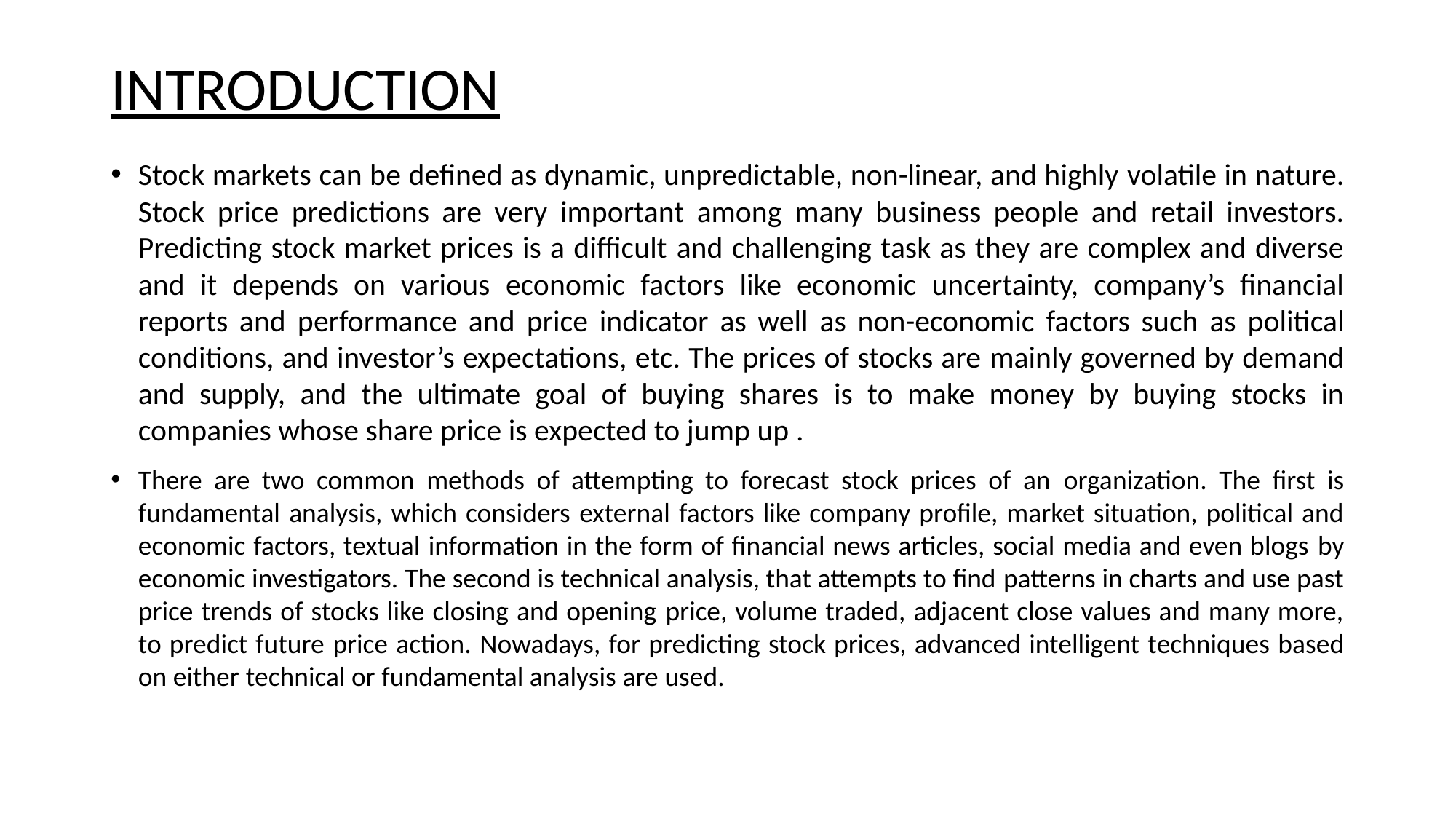

# INTRODUCTION
Stock markets can be defined as dynamic, unpredictable, non-linear, and highly volatile in nature. Stock price predictions are very important among many business people and retail investors. Predicting stock market prices is a difficult and challenging task as they are complex and diverse and it depends on various economic factors like economic uncertainty, company’s financial reports and performance and price indicator as well as non-economic factors such as political conditions, and investor’s expectations, etc. The prices of stocks are mainly governed by demand and supply, and the ultimate goal of buying shares is to make money by buying stocks in companies whose share price is expected to jump up .
There are two common methods of attempting to forecast stock prices of an organization. The first is fundamental analysis, which considers external factors like company profile, market situation, political and economic factors, textual information in the form of financial news articles, social media and even blogs by economic investigators. The second is technical analysis, that attempts to find patterns in charts and use past price trends of stocks like closing and opening price, volume traded, adjacent close values and many more, to predict future price action. Nowadays, for predicting stock prices, advanced intelligent techniques based on either technical or fundamental analysis are used.